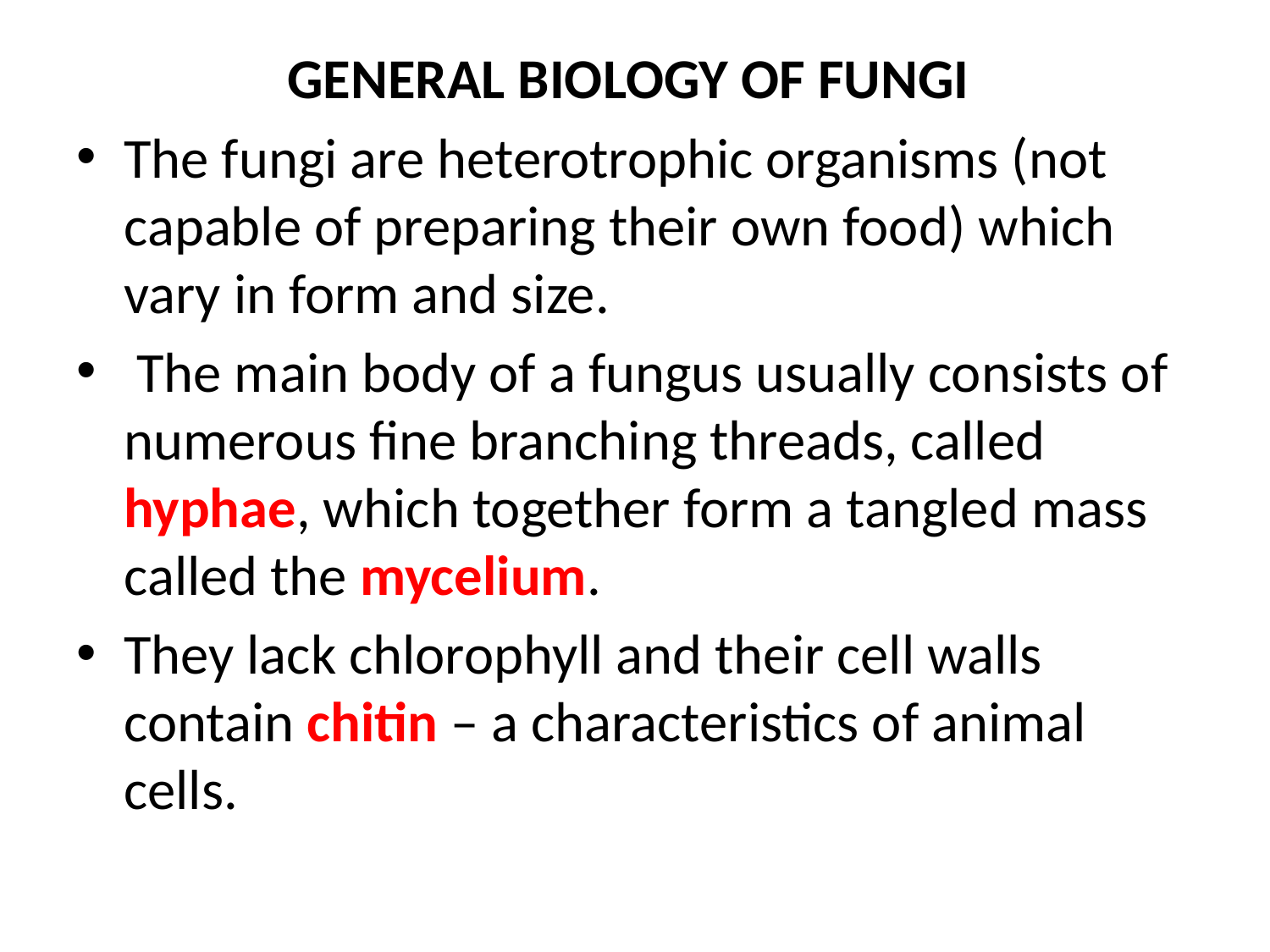

GENERAL BIOLOGY OF FUNGI
The fungi are heterotrophic organisms (not capable of preparing their own food) which vary in form and size.
 The main body of a fungus usually consists of numerous fine branching threads, called hyphae, which together form a tangled mass called the mycelium.
They lack chlorophyll and their cell walls contain chitin – a characteristics of animal cells.